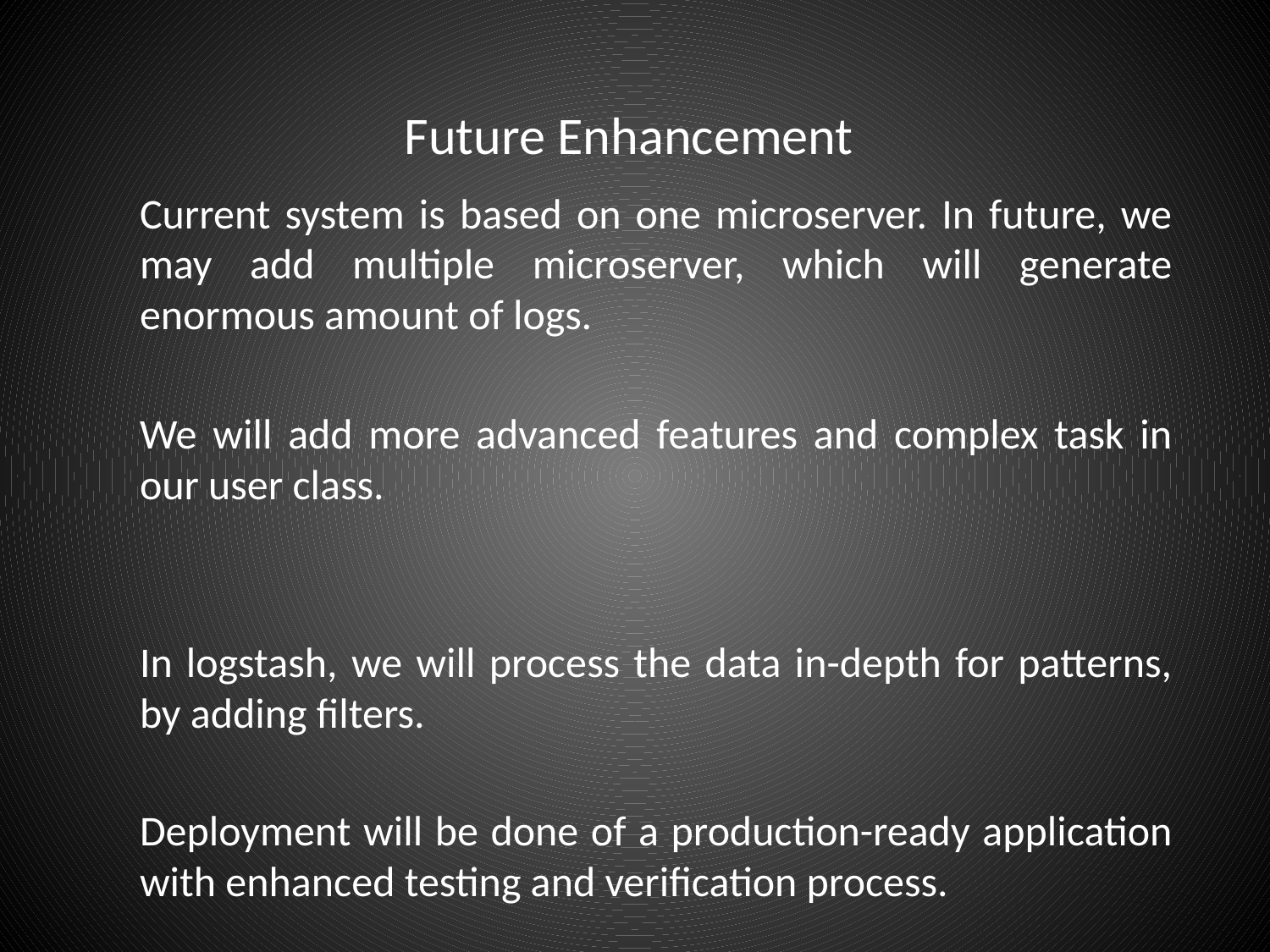

# Future Enhancement
Current system is based on one microserver. In future, we may add multiple microserver, which will generate enormous amount of logs.

We will add more advanced features and complex task in our user class.

In logstash, we will process the data in-depth for patterns, by adding filters.

Deployment will be done of a production-ready application with enhanced testing and verification process.